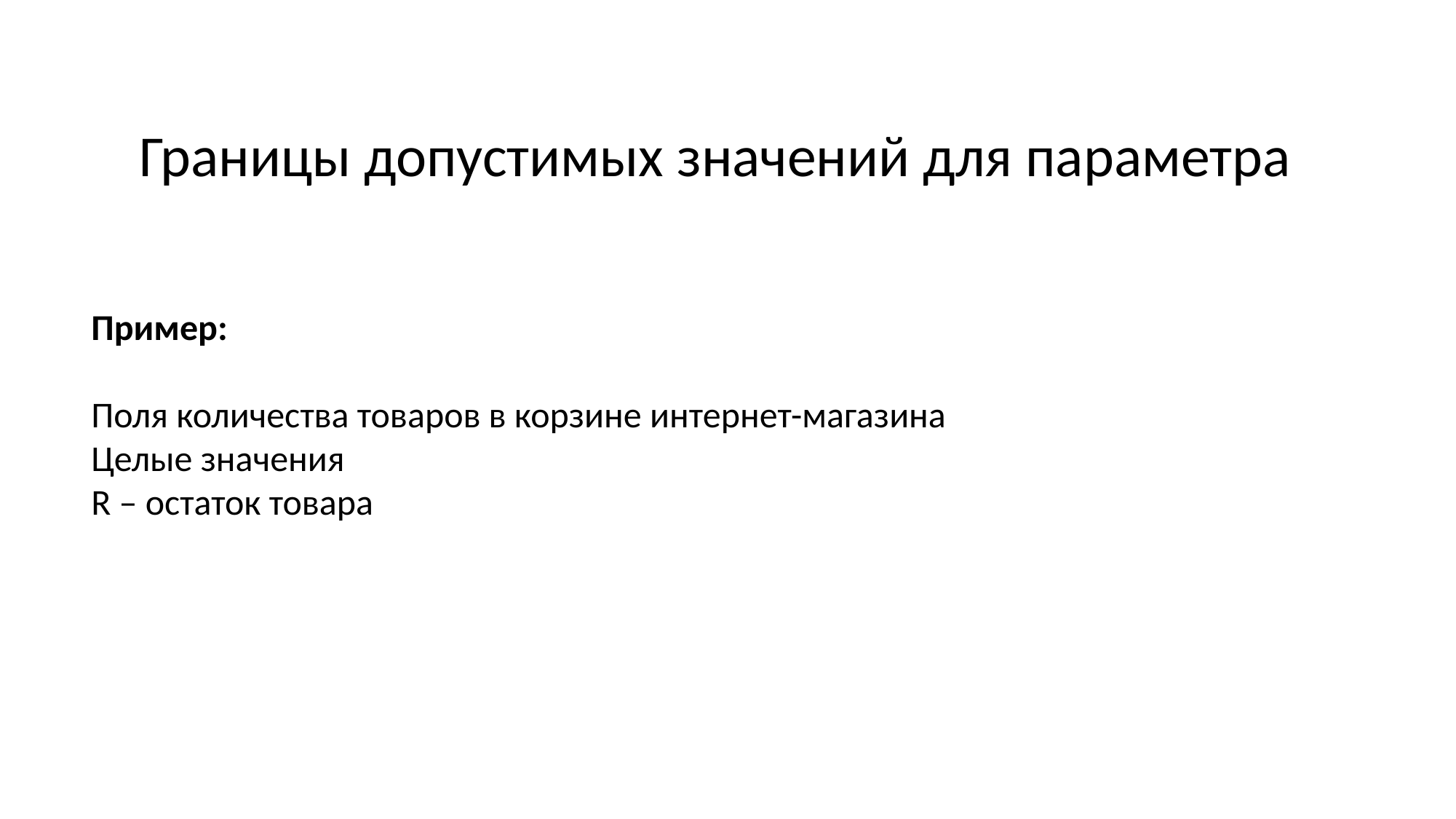

# Границы допустимых значений для параметра
Пример:

Поля количества товаров в корзине интернет-магазина
Целые значения
R – остаток товара